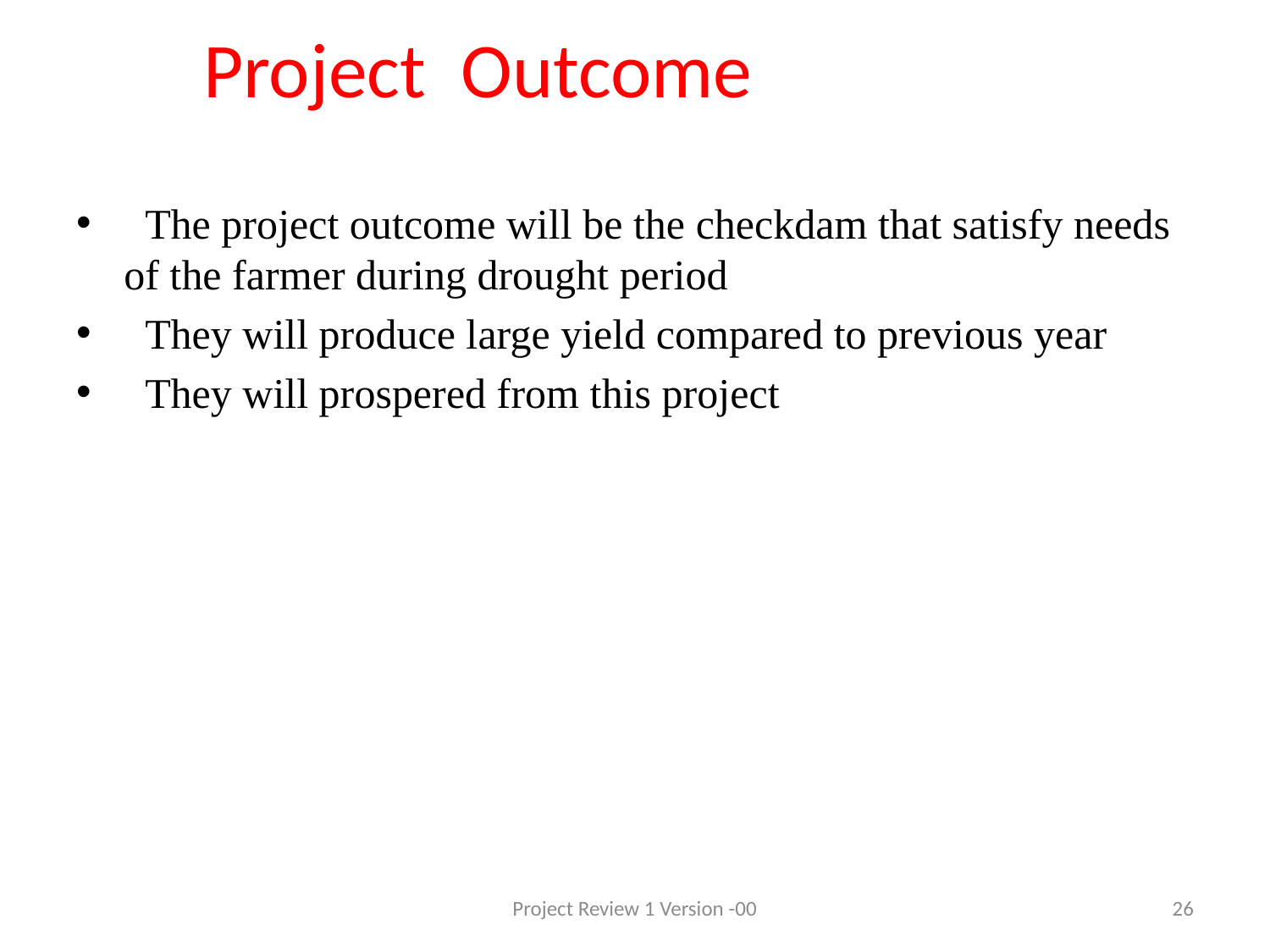

# Project  Outcome
  The project outcome will be the checkdam that satisfy needs of the farmer during drought period
  They will produce large yield compared to previous year
  They will prospered from this project
Project Review 1 Version -00
26